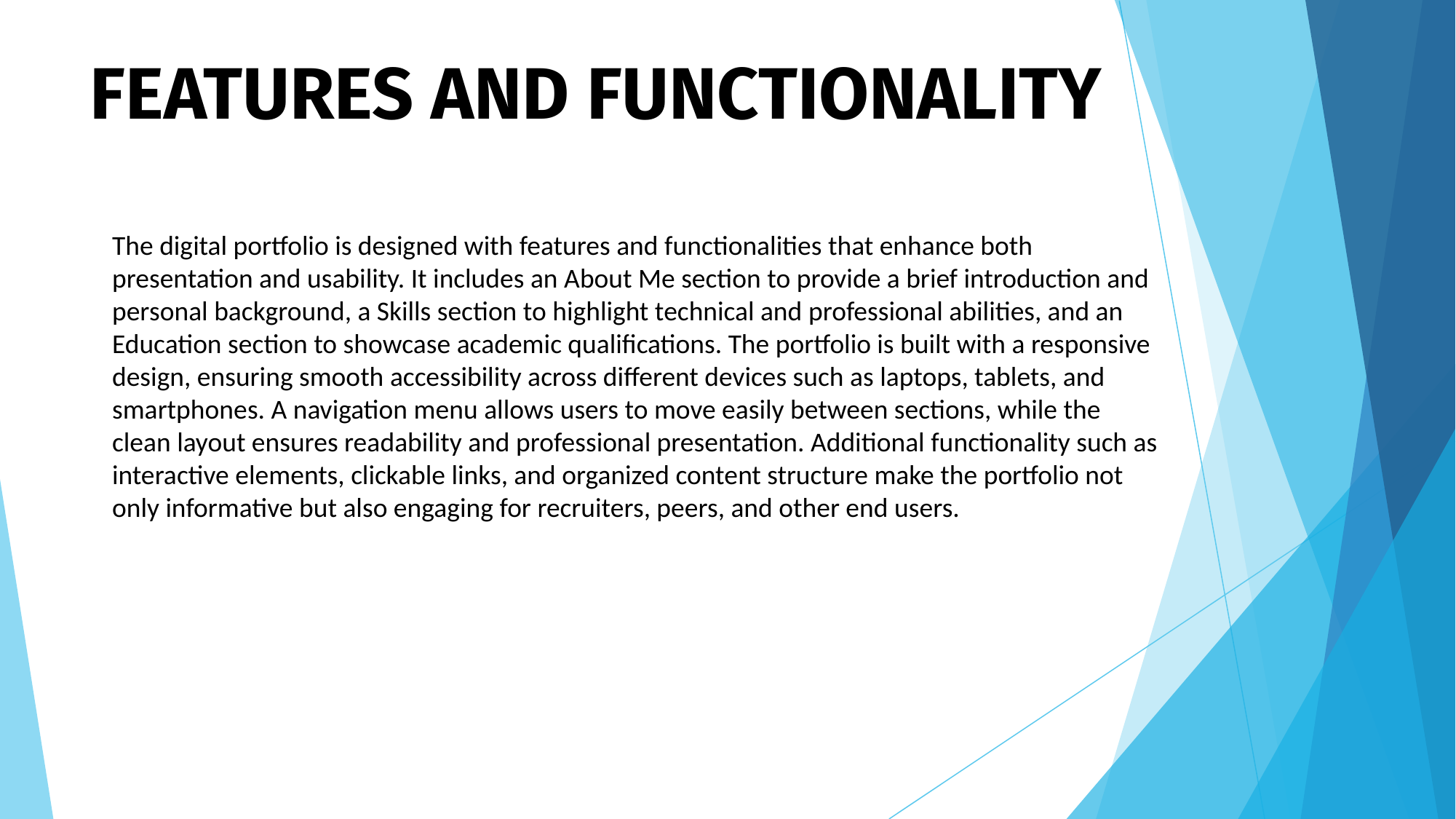

# FEATURES AND FUNCTIONALITY
The digital portfolio is designed with features and functionalities that enhance both presentation and usability. It includes an About Me section to provide a brief introduction and personal background, a Skills section to highlight technical and professional abilities, and an Education section to showcase academic qualifications. The portfolio is built with a responsive design, ensuring smooth accessibility across different devices such as laptops, tablets, and smartphones. A navigation menu allows users to move easily between sections, while the clean layout ensures readability and professional presentation. Additional functionality such as interactive elements, clickable links, and organized content structure make the portfolio not only informative but also engaging for recruiters, peers, and other end users.